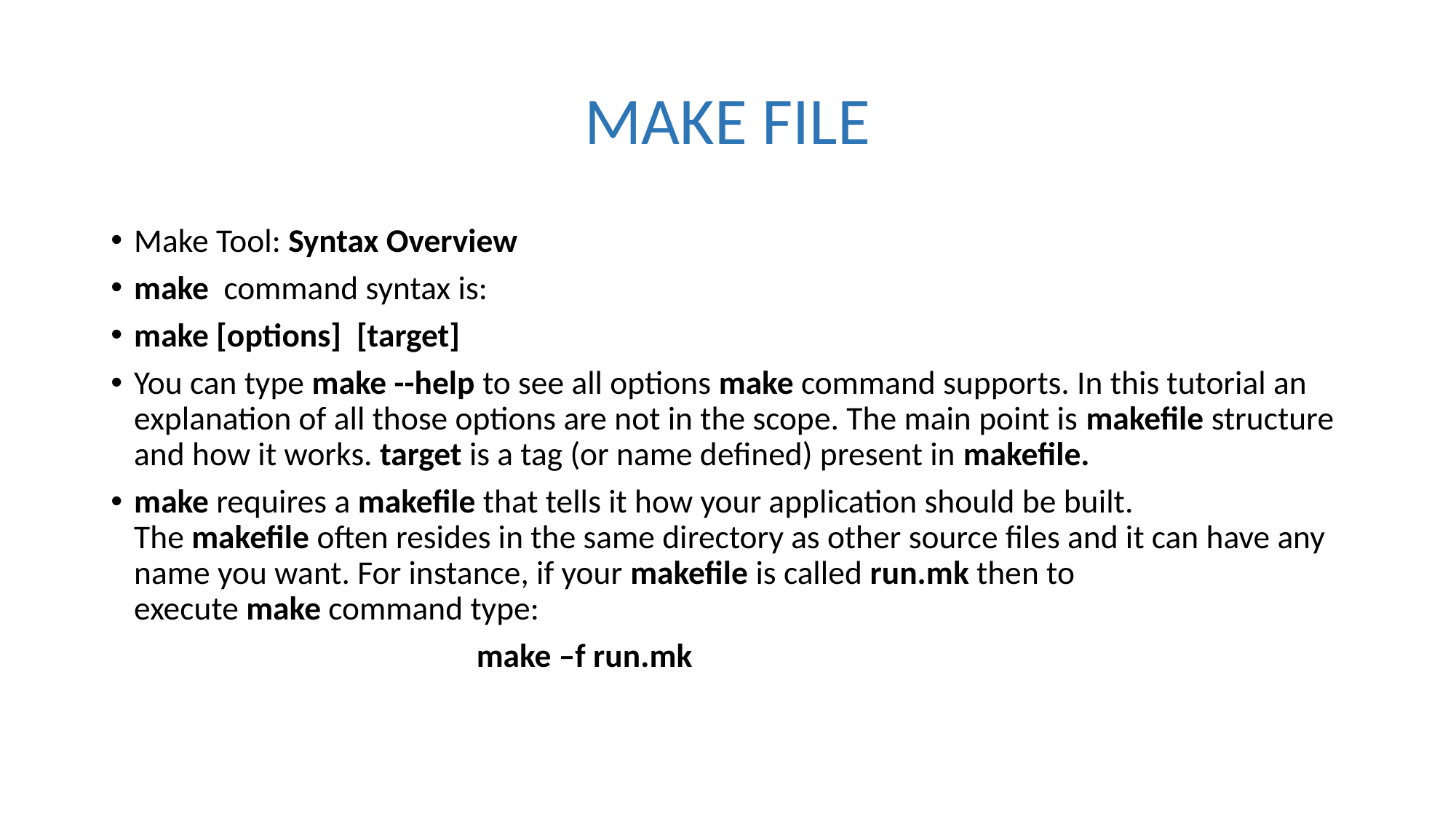

# MAKE FILE
Make Tool: Syntax Overview
make  command syntax is:
make [options]  [target]
You can type make --help to see all options make command supports. In this tutorial an explanation of all those options are not in the scope. The main point is makefile structure and how it works. target is a tag (or name defined) present in makefile.
make requires a makefile that tells it how your application should be built. The makefile often resides in the same directory as other source files and it can have any name you want. For instance, if your makefile is called run.mk then to execute make command type:
                                                 make –f run.mk